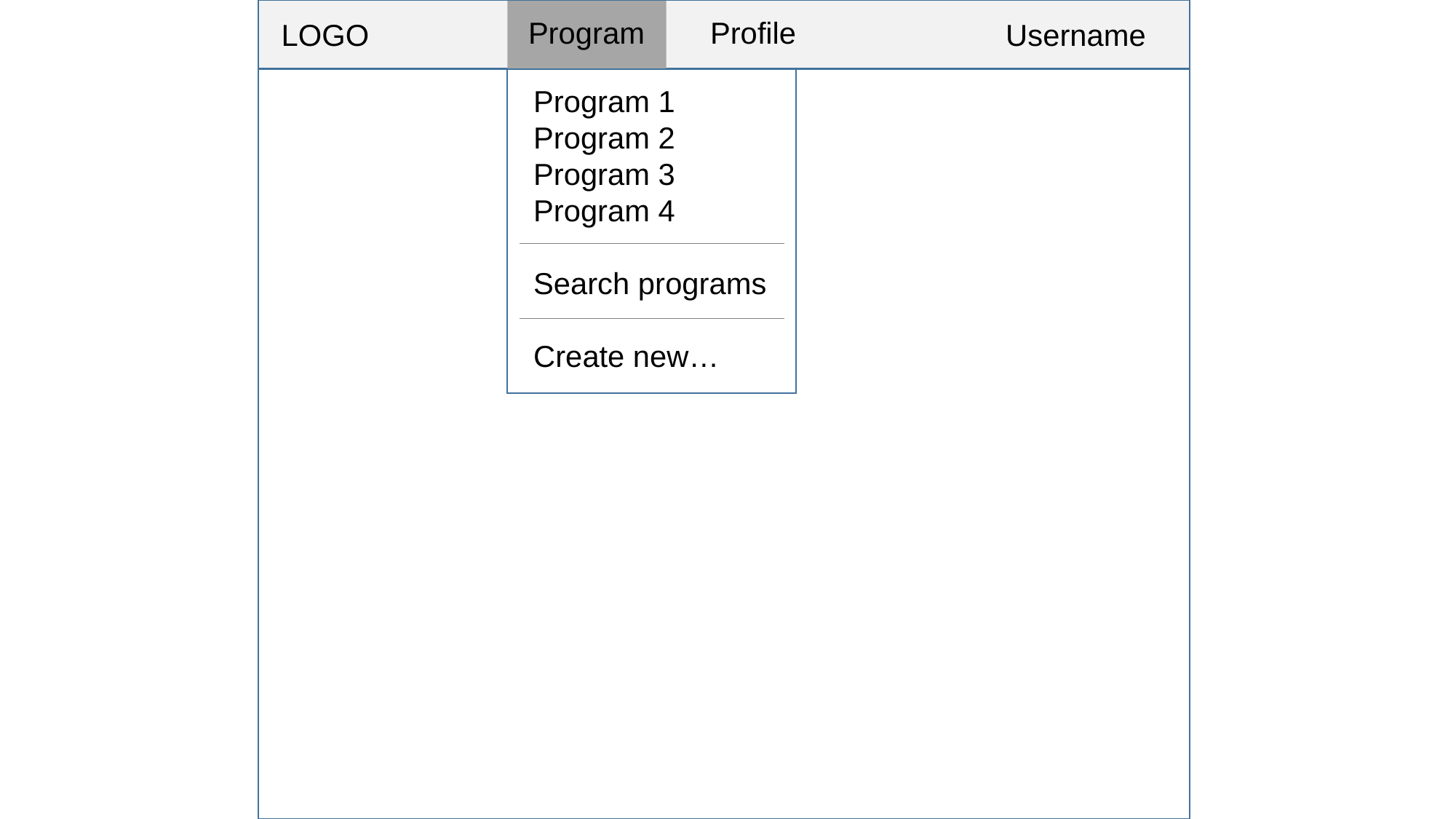

Program
Profile
LOGO
Username

Program 1
Program 2
Program 3
Program 4

Search programs

Create new…